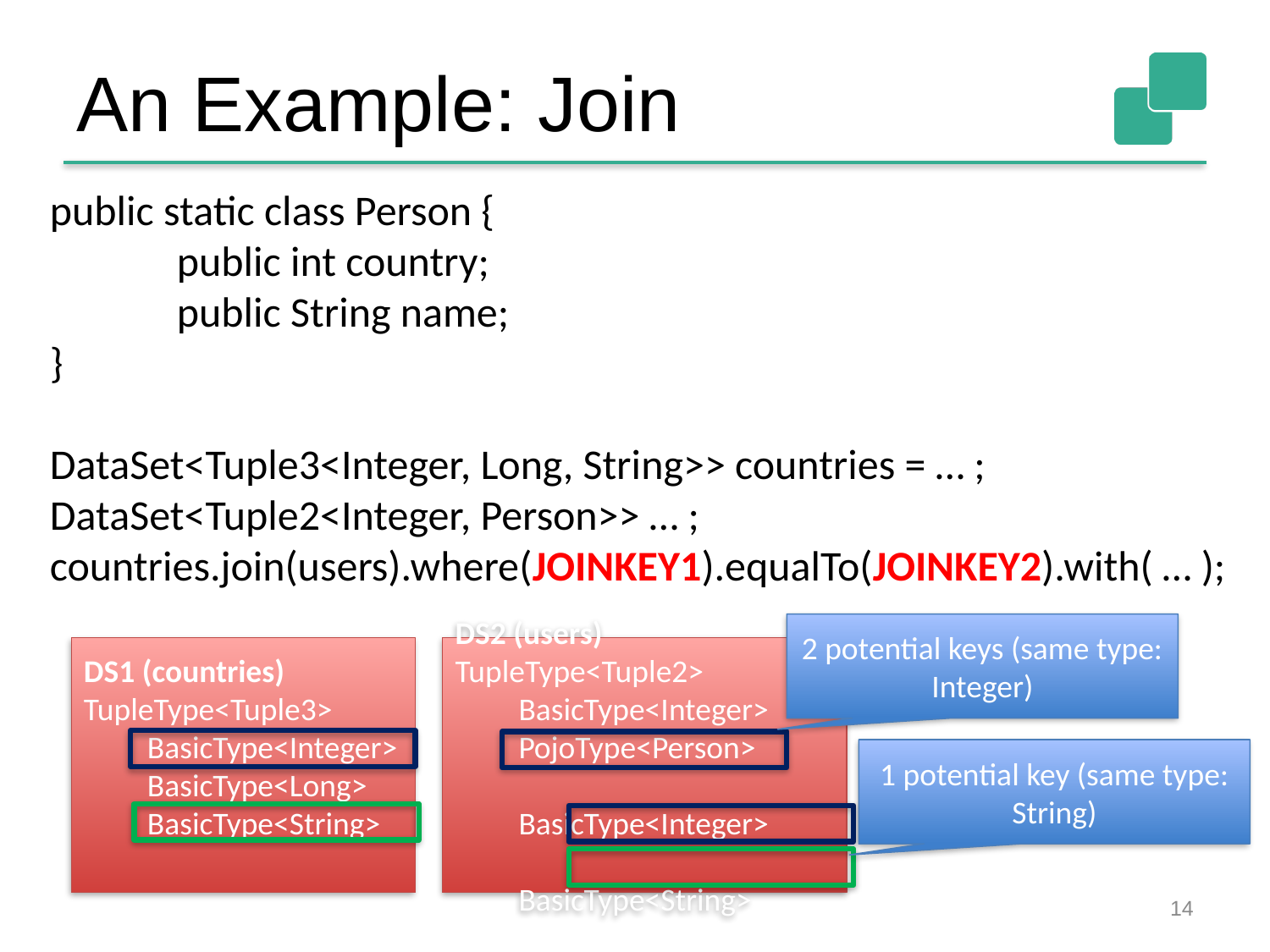

# An Example: Join
public static class Person {
	public int country;
	public String name;
}

DataSet<Tuple3<Integer, Long, String>> countries = … ;
DataSet<Tuple2<Integer, Person>> … ;
countries.join(users).where(JOINKEY1).equalTo(JOINKEY2).with( … );
2 potential keys (same type: Integer)
DS1 (countries)
TupleType<Tuple3>
BasicType<Integer>
BasicType<Long>
BasicType<String>

DS2 (users)
TupleType<Tuple2>
BasicType<Integer>
PojoType<Person>
	BasicType<Integer>
	BasicType<String>

1 potential key (same type: String)

14